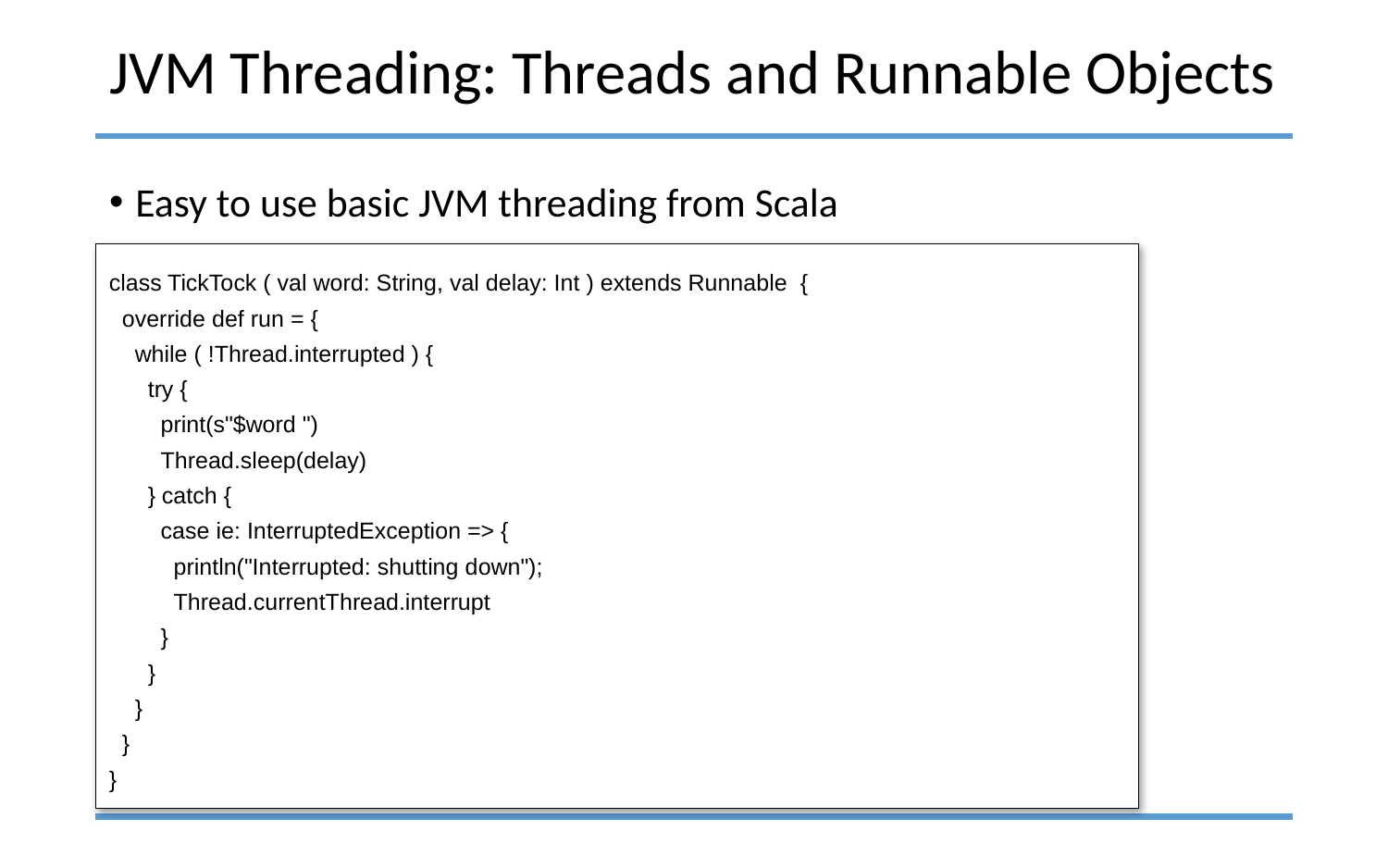

# JVM Threading: Threads and Runnable Objects
Easy to use basic JVM threading from Scala

class TickTock ( val word: String, val delay: Int ) extends Runnable  {
  override def run = {
    while ( !Thread.interrupted ) {
      try {
        print(s"$word ")
        Thread.sleep(delay)
      } catch {
        case ie: InterruptedException => {
          println("Interrupted: shutting down");
          Thread.currentThread.interrupt
        }
      }
    }
  }
}